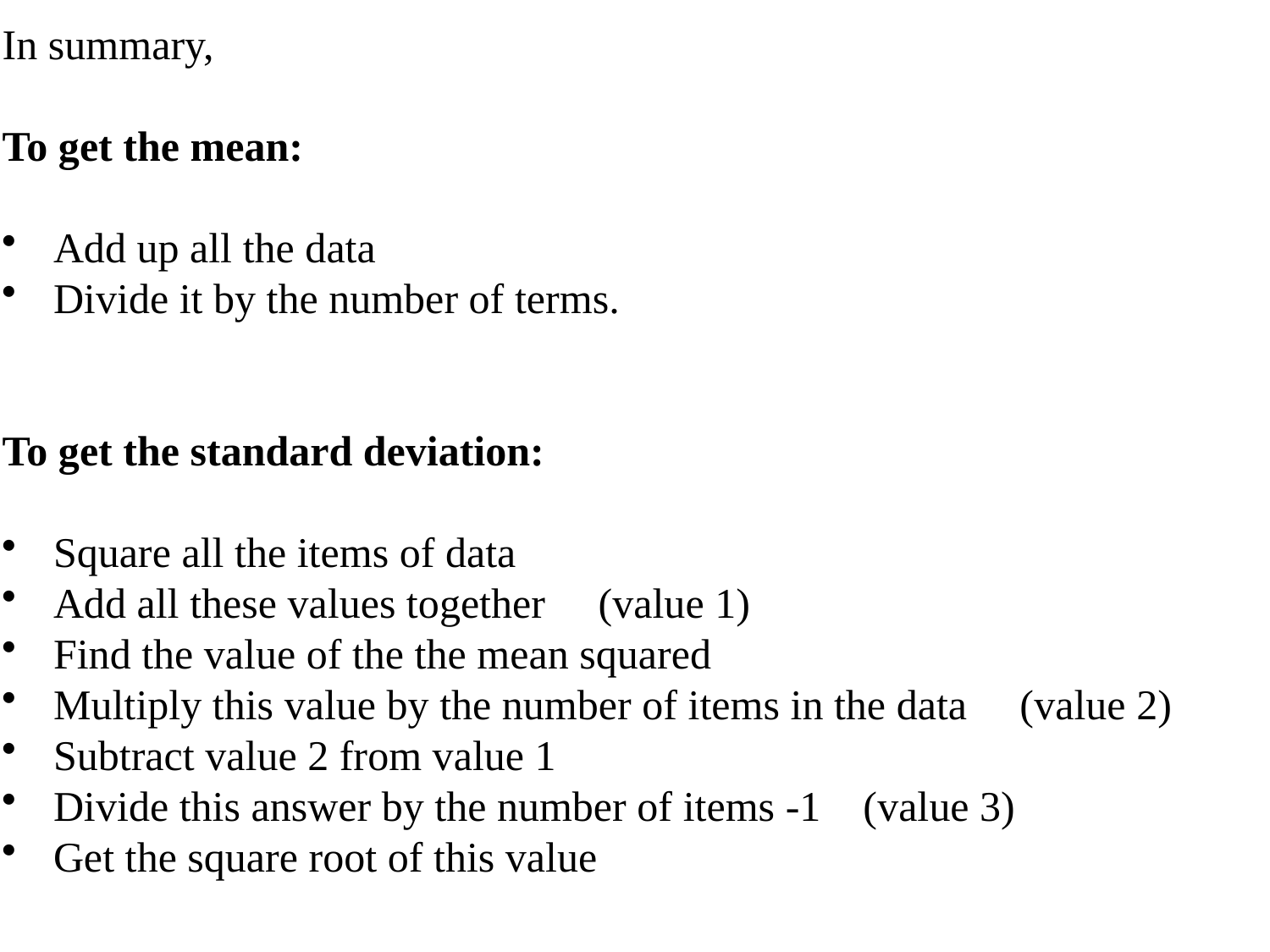

In summary,

To get the mean:

  Add up all the data
  Divide it by the number of terms.

To get the standard deviation:

  Square all the items of data
  Add all these values together     (value 1)
  Find the value of the the mean squared
  Multiply this value by the number of items in the data     (value 2)
  Subtract value 2 from value 1
  Divide this answer by the number of items -1    (value 3)
  Get the square root of this value